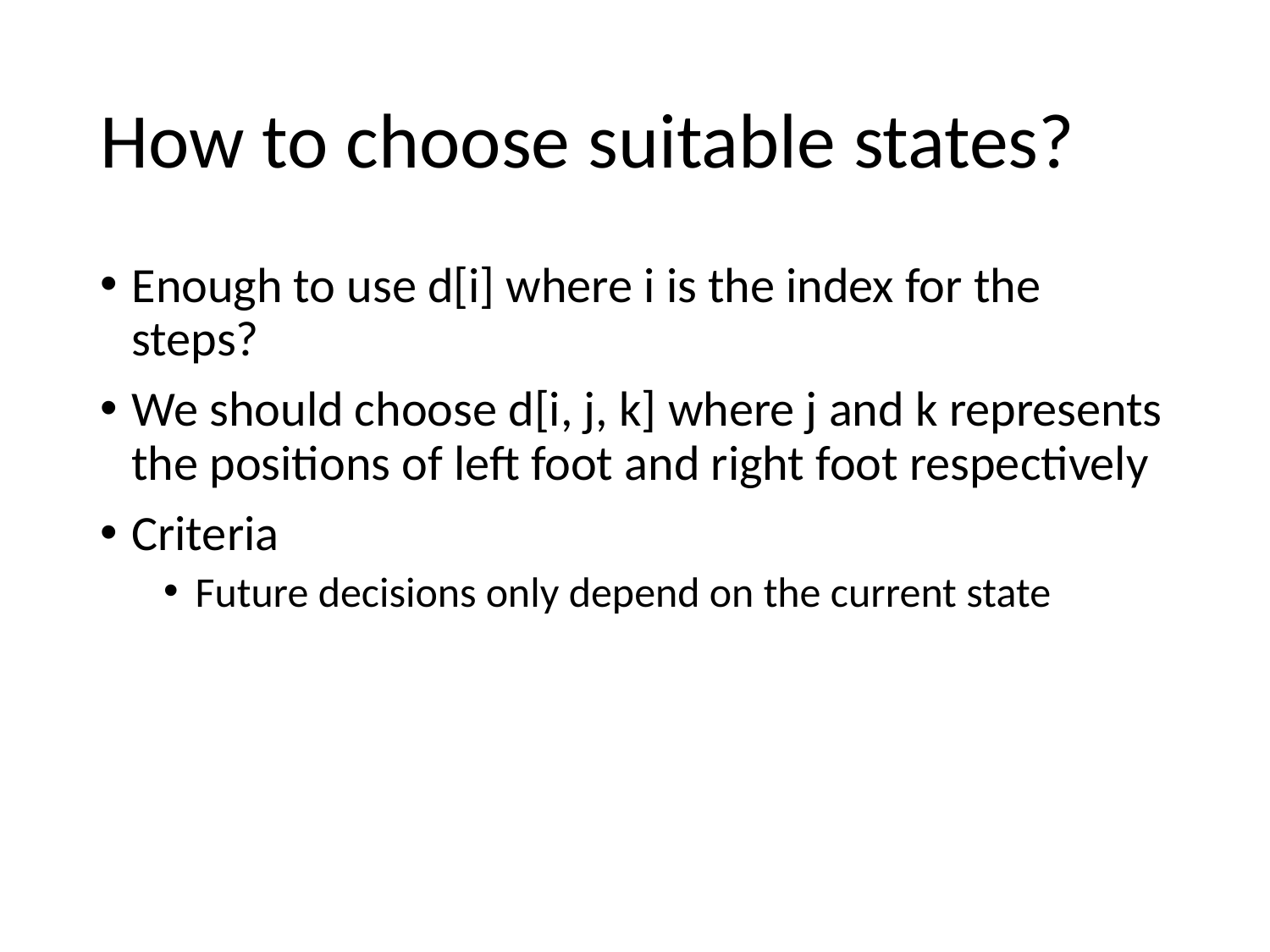

# How to choose suitable states?
Enough to use d[i] where i is the index for the steps?
We should choose d[i, j, k] where j and k represents the positions of left foot and right foot respectively
Criteria
Future decisions only depend on the current state